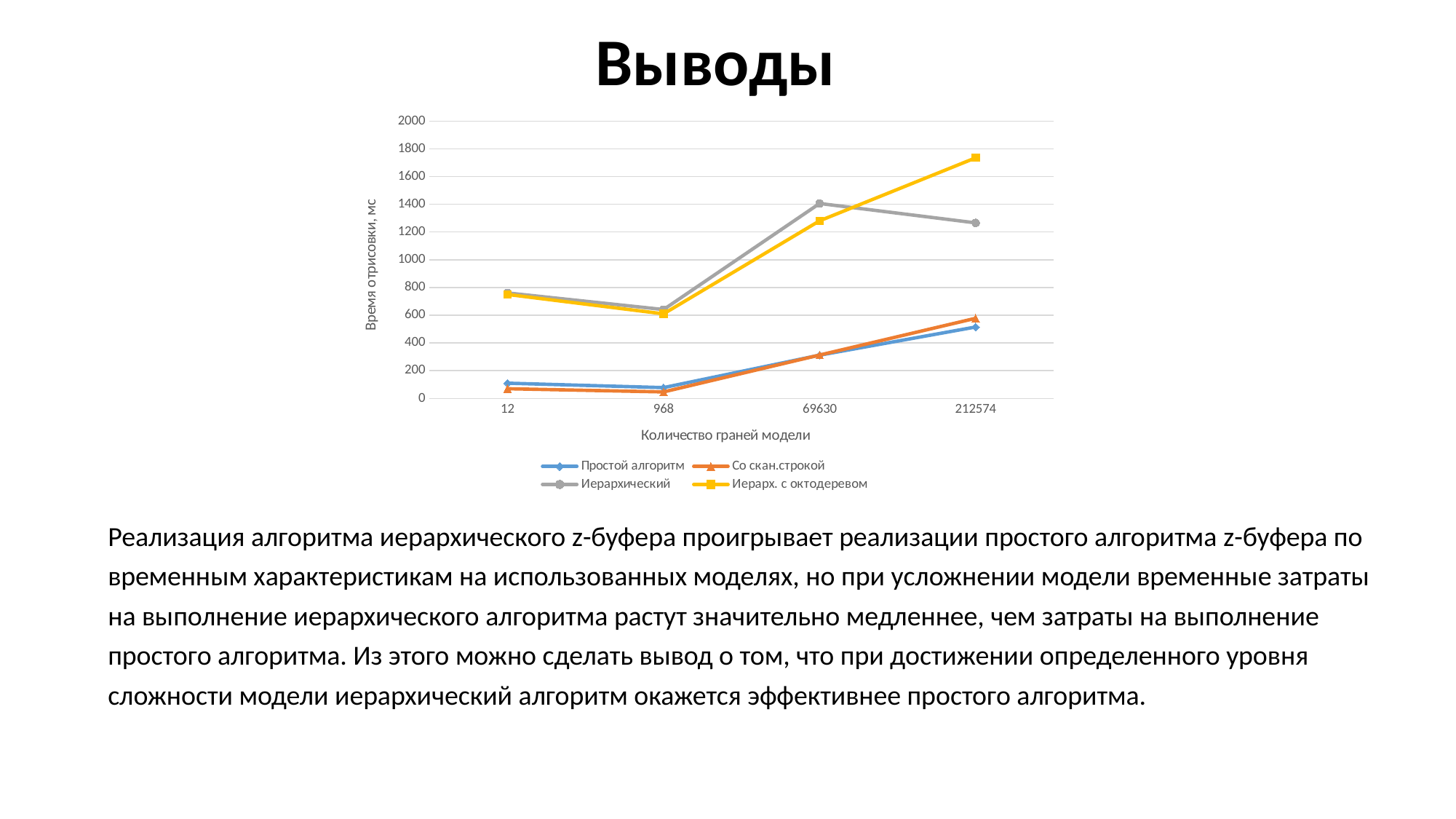

# Выводы

### Chart

| Category | Простой алгоритм | Со скан.строкой | Иерархический | Иерарх. с октодеревом |
|---|---|---|---|---|
| 12 | 110.0 | 70.0 | 761.0 | 750.0 |
| 968 | 78.0 | 47.0 | 641.0 | 610.0 |
| 69630 | 312.0 | 313.0 | 1406.0 | 1281.0 |
| 212574 | 515.0 | 578.0 | 1266.0 | 1735.0 |
Реализация алгоритма иерархического z-буфера проигрывает реализации простого алгоритма z-буфера по временным характеристикам на использованных моделях, но при усложнении модели временные затраты на выполнение иерархического алгоритма растут значительно медленнее, чем затраты на выполнение простого алгоритма. Из этого можно сделать вывод о том, что при достижении определенного уровня сложности модели иерархический алгоритм окажется эффективнее простого алгоритма.